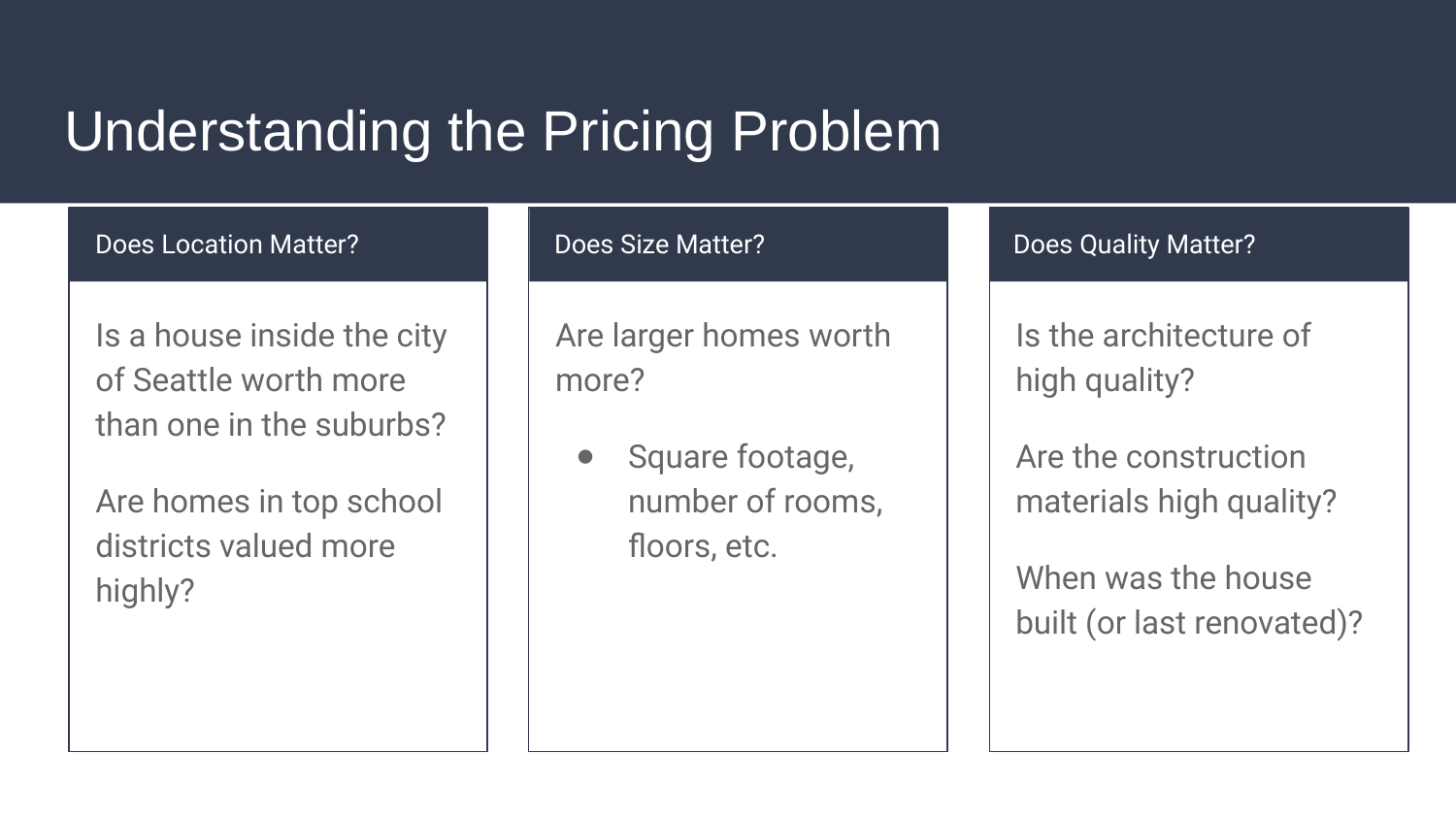

# Understanding the Pricing Problem

Does Location Matter?

Does Size Matter?

Does Quality Matter?
Is a house inside the city of Seattle worth more than one in the suburbs?
Are homes in top school districts valued more highly?
Are larger homes worth more?
Square footage, number of rooms, floors, etc.
Is the architecture of high quality?
Are the construction materials high quality?
When was the house built (or last renovated)?